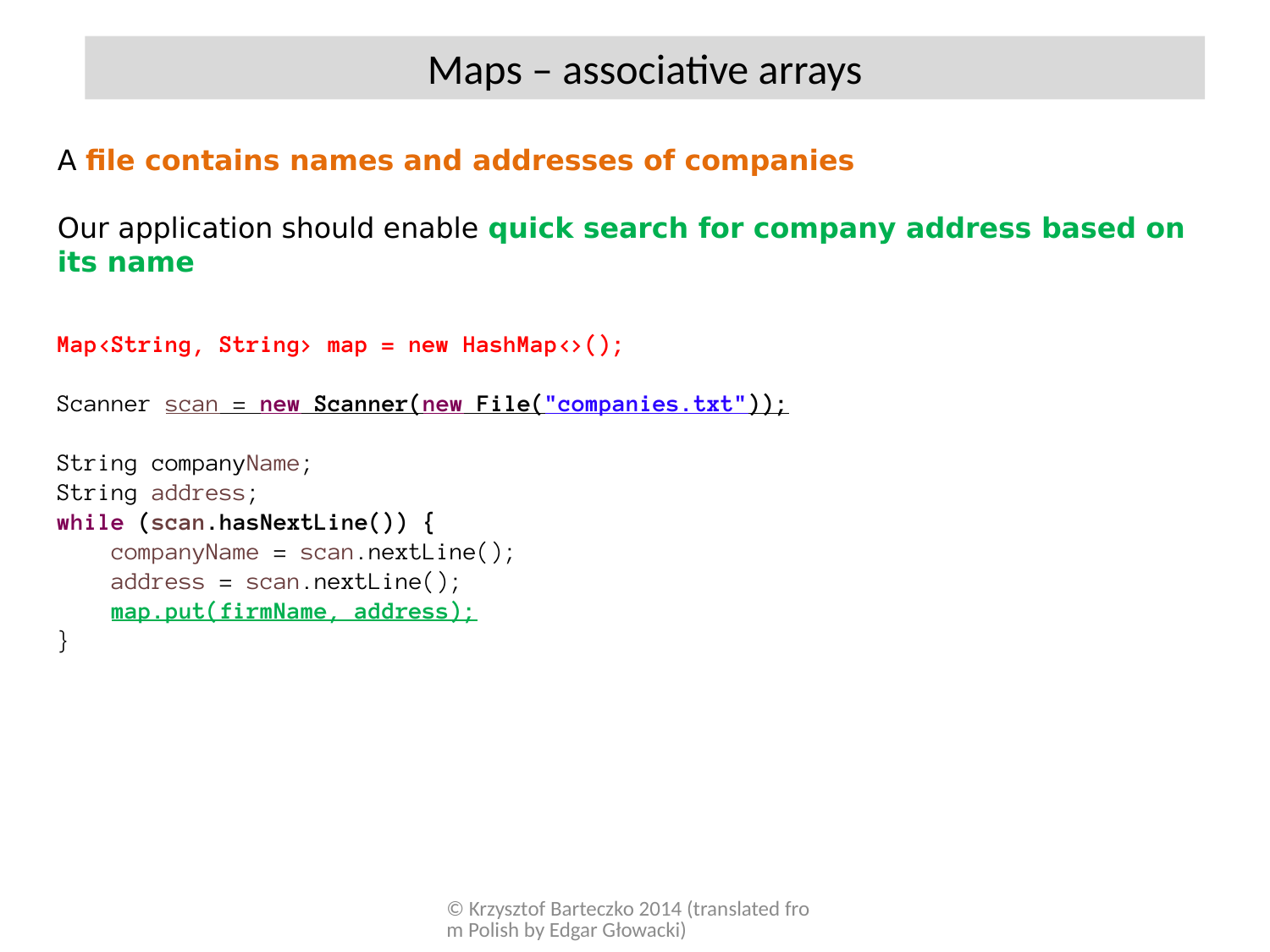

Maps – associative arrays
A file contains names and addresses of companies

Our application should enable quick search for company address based on its name
Map<String, String> map = new HashMap<>();

Scanner scan = new Scanner(new File("companies.txt"));

String companyName;
String address;
while (scan.hasNextLine()) {
    companyName = scan.nextLine();
    address = scan.nextLine();
    map.put(firmName, address);
}
© Krzysztof Barteczko 2014 (translated from Polish by Edgar Głowacki)